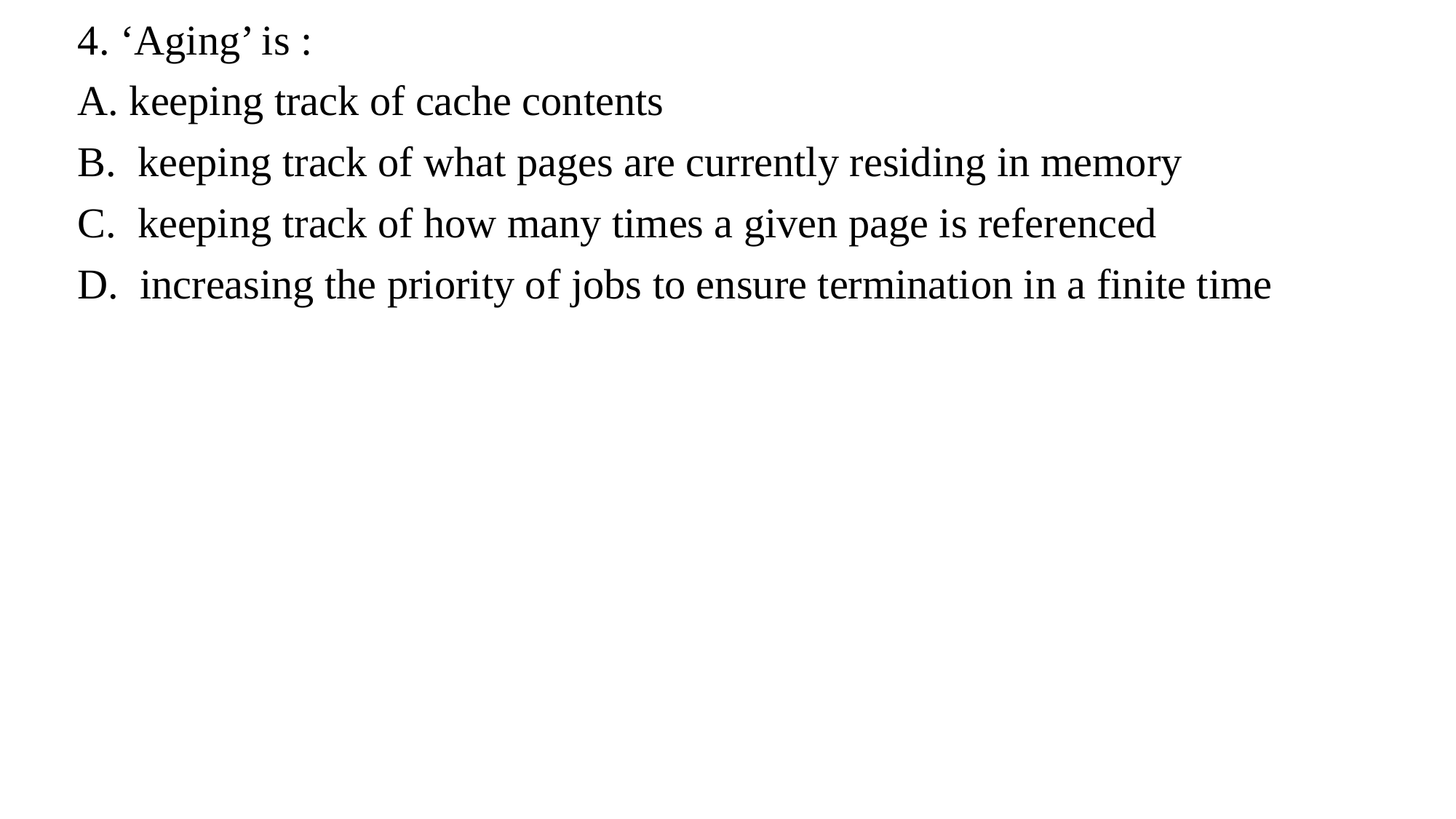

4. ‘Aging’ is :
A. keeping track of cache contents
B.  keeping track of what pages are currently residing in memory
C.  keeping track of how many times a given page is referenced
D.  increasing the priority of jobs to ensure termination in a finite time